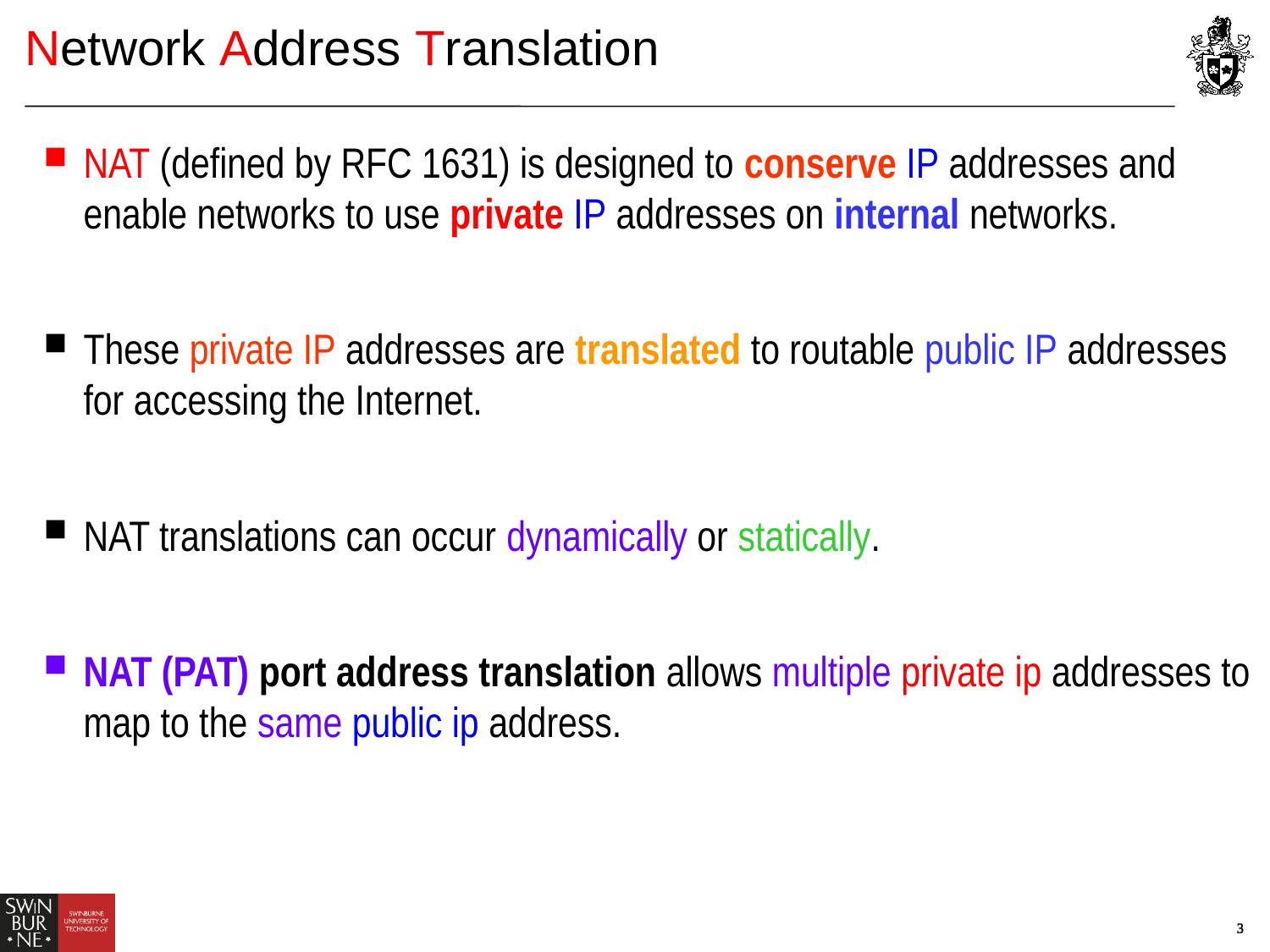

Network Address Translation
NAT (defined by RFC 1631) is designed to conserve IP addresses and enable networks to use private IP addresses on internal networks.

These private IP addresses are translated to routable public IP addresses for accessing the Internet.

NAT translations can occur dynamically or statically.

NAT (PAT) port address translation allows multiple private ip addresses to map to the same public ip address.
3
3